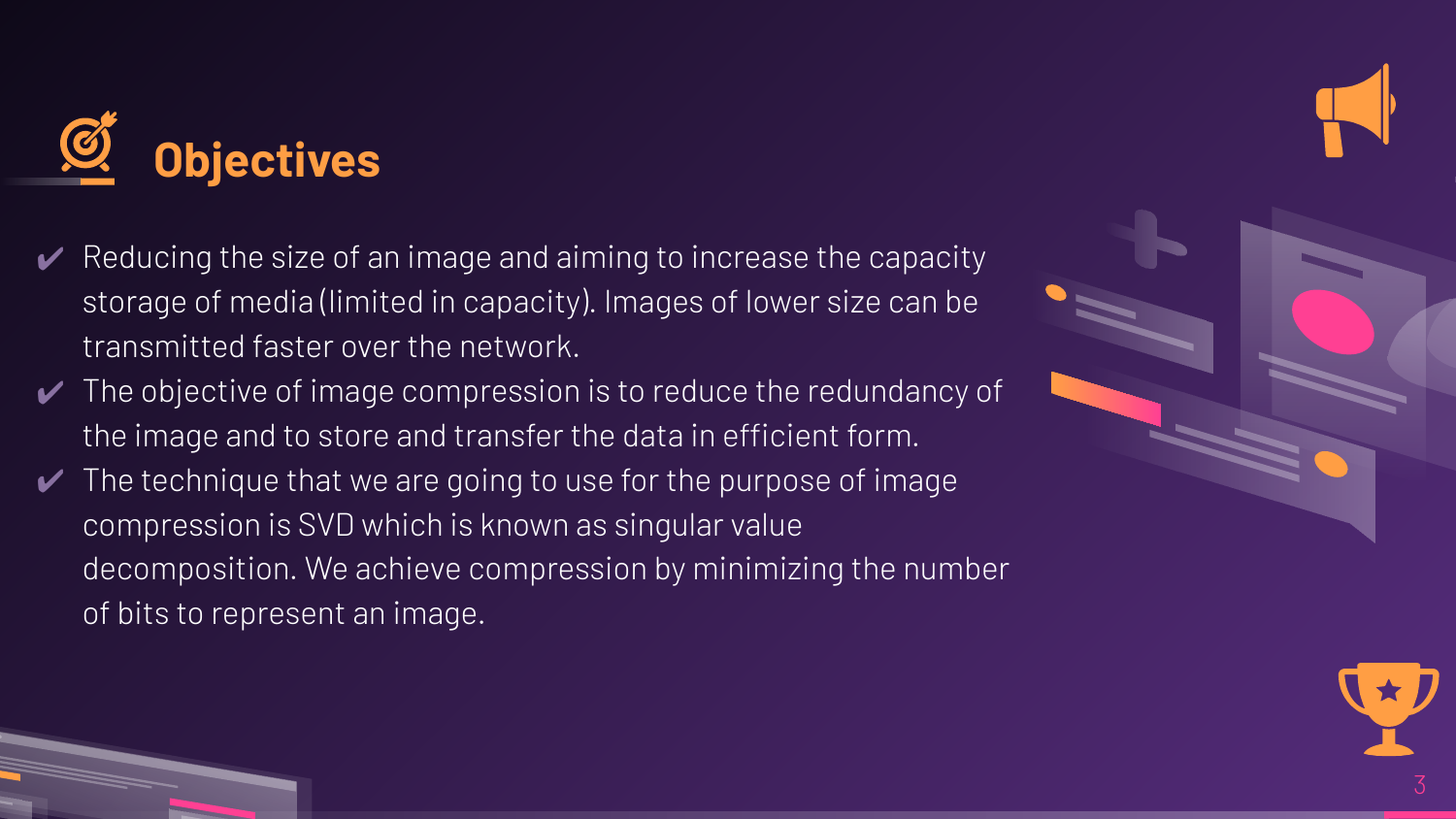

# Objectives
Reducing the size of an image and aiming to increase the capacity storage of media (limited in capacity). Images of lower size can be transmitted faster over the network.
The objective of image compression is to reduce the redundancy of the image and to store and transfer the data in efficient form.
The technique that we are going to use for the purpose of image compression is SVD which is known as singular value decomposition. We achieve compression by minimizing the number of bits to represent an image.

3